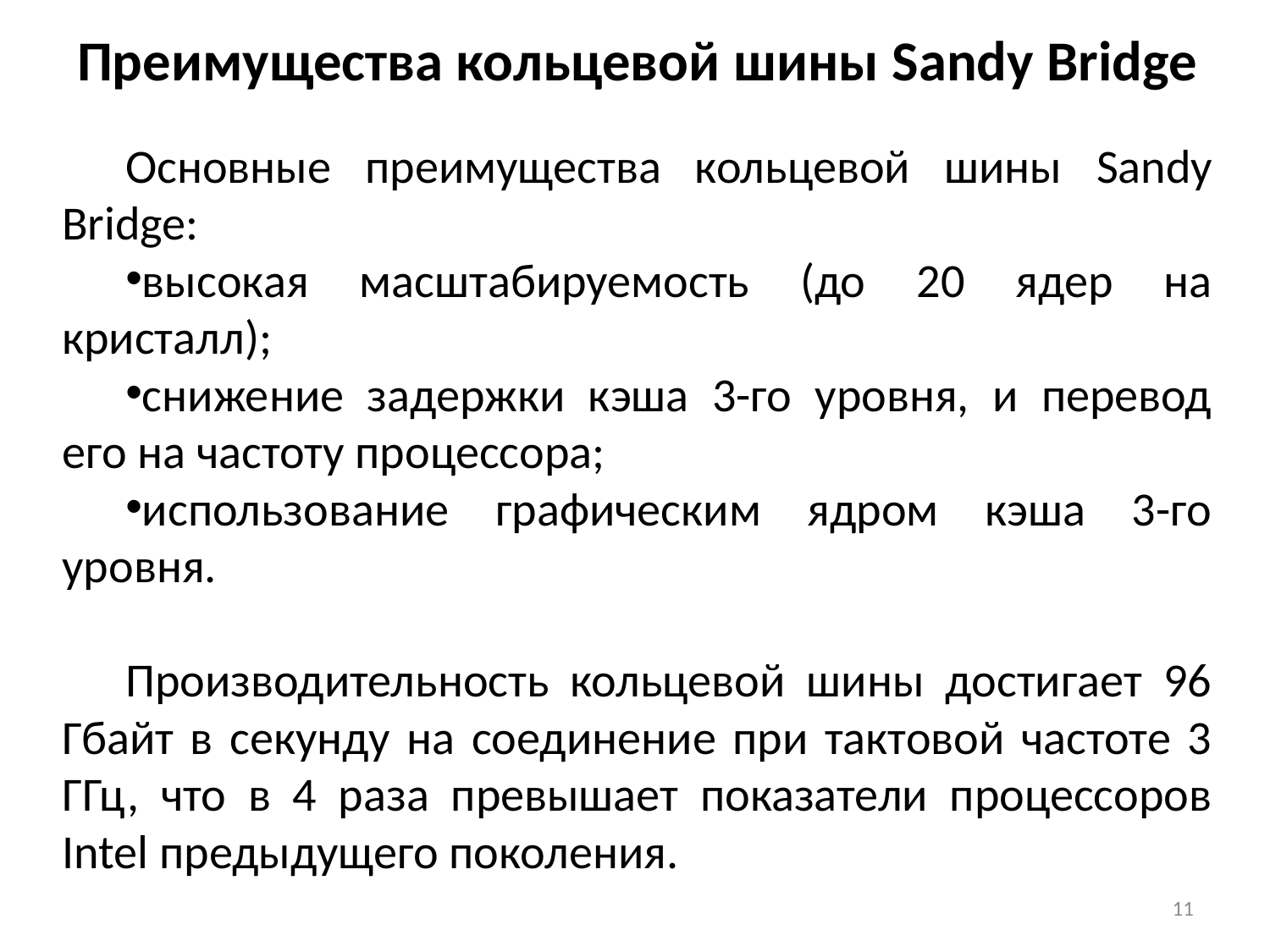

Преимущества кольцевой шины Sandy Bridge
Основные преимущества кольцевой шины Sandy Bridge:
высокая масштабируемость (до 20 ядер на кристалл);
снижение задержки кэша 3-го уровня, и перевод его на частоту процессора;
использование графическим ядром кэша 3-го уровня.

Производительность кольцевой шины достигает 96 Гбайт в секунду на соединение при тактовой частоте 3 ГГц, что в 4 раза превышает показатели процессоров Intel предыдущего поколения.
11